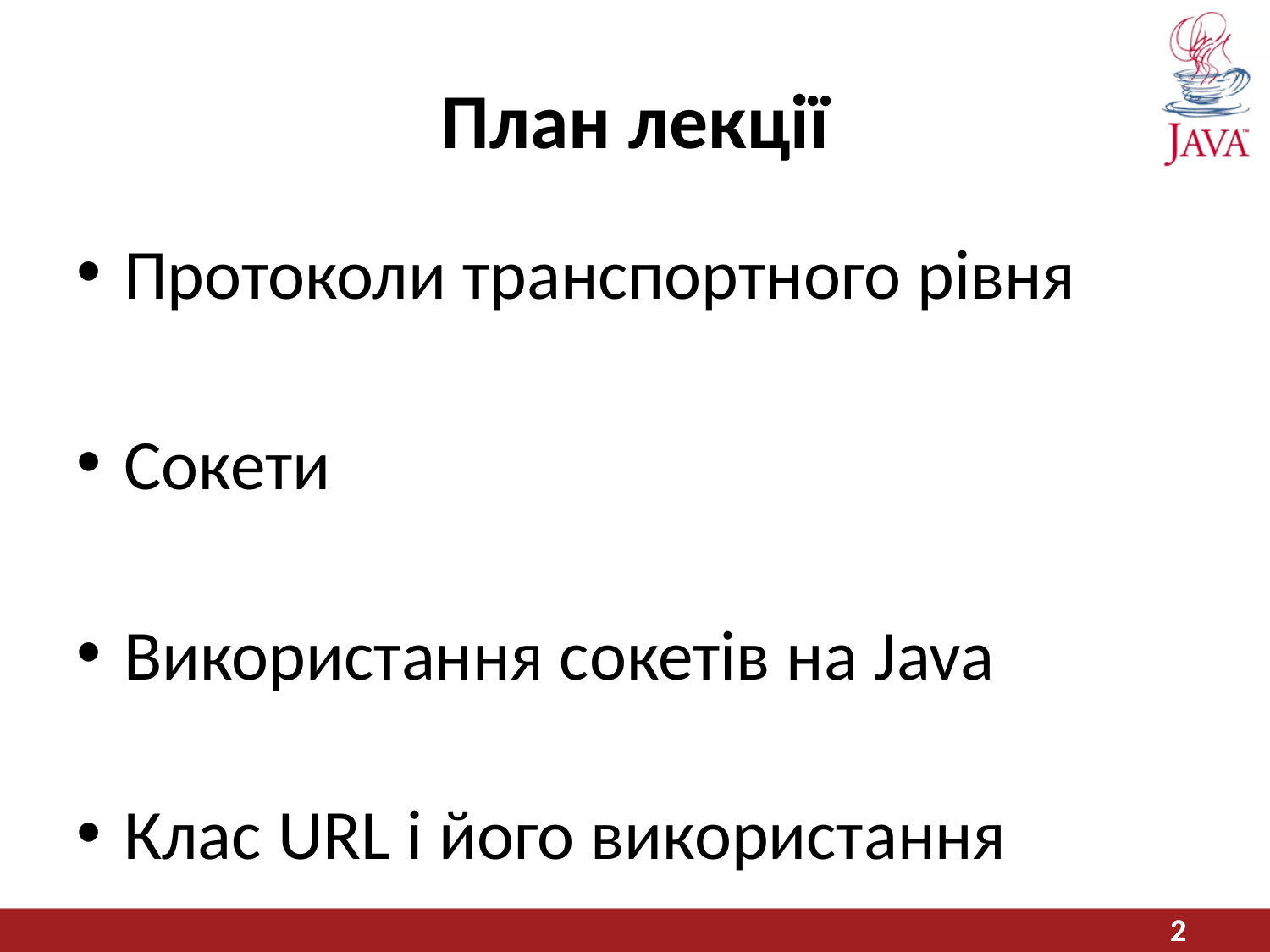

# План лекції
Протоколи транспортного рівня
Сокети
Використання сокетів на Java
Клас URL і його використання